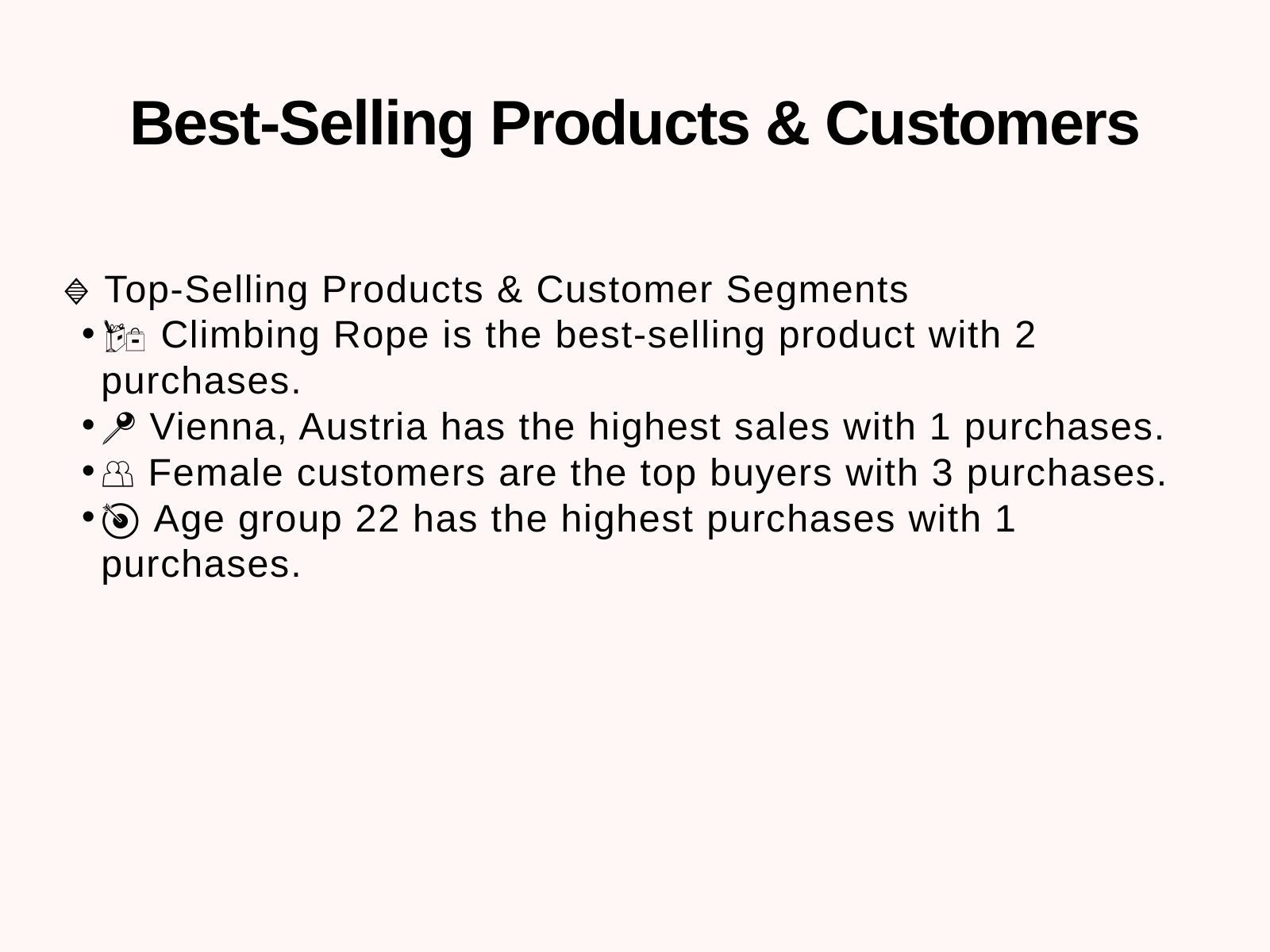

Best-Selling Products & Customers

🔹 Top-Selling Products & Customer Segments
🛍 Climbing Rope is the best-selling product with 2 purchases.
📍 Vienna, Austria has the highest sales with 1 purchases.
👥 Female customers are the top buyers with 3 purchases.
🎯 Age group 22 has the highest purchases with 1 purchases.